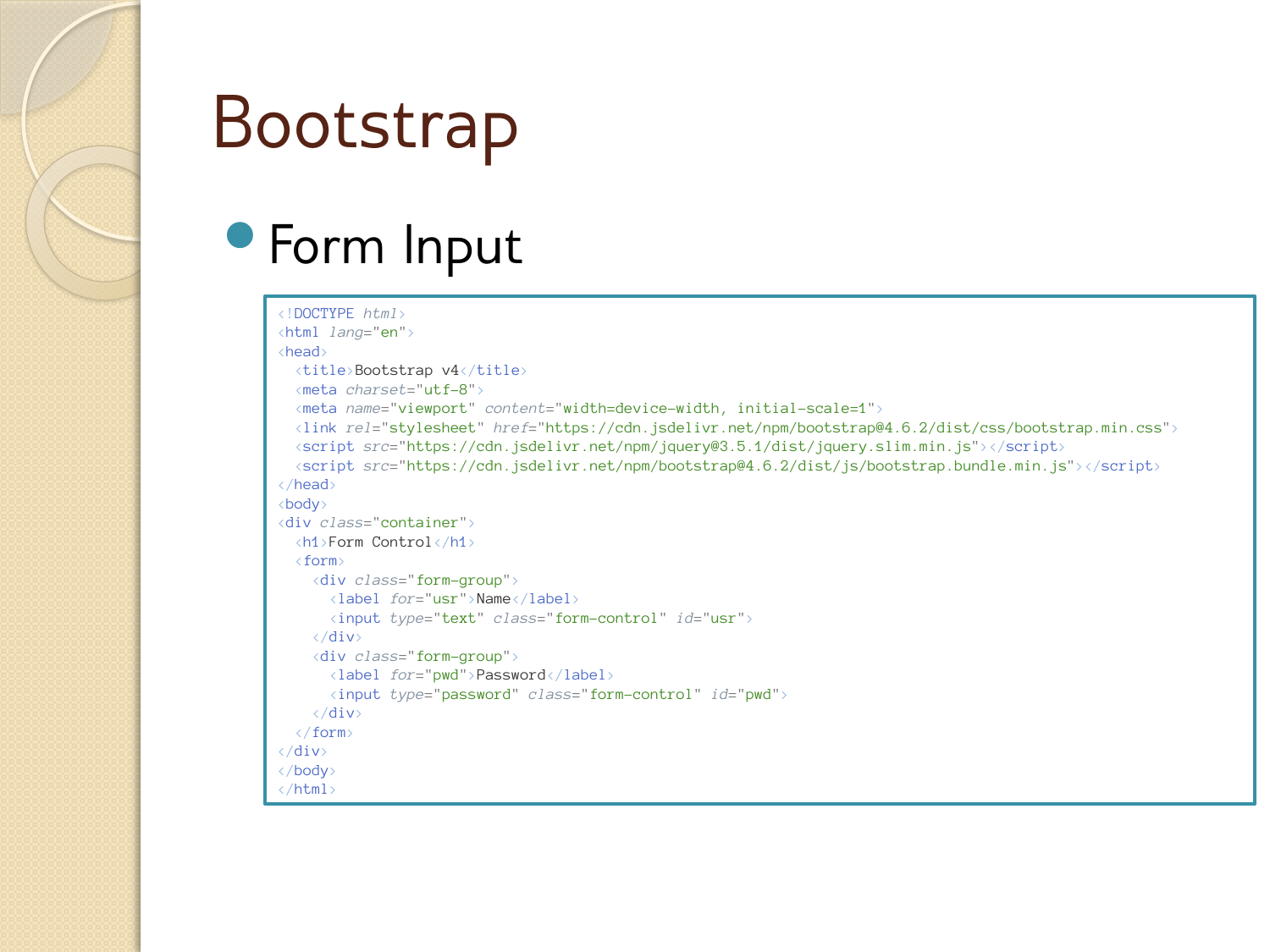

# Bootstrap
Form Input

<!DOCTYPE html>
<html lang="en">
<head>
  <title>Bootstrap v4</title>
  <meta charset="utf-8">
  <meta name="viewport" content="width=device-width, initial-scale=1">
  <link rel="stylesheet" href="https://cdn.jsdelivr.net/npm/bootstrap@4.6.2/dist/css/bootstrap.min.css">
  <script src="https://cdn.jsdelivr.net/npm/jquery@3.5.1/dist/jquery.slim.min.js"></script>
  <script src="https://cdn.jsdelivr.net/npm/bootstrap@4.6.2/dist/js/bootstrap.bundle.min.js"></script>
</head>
<body>
<div class="container">
  <h1>Form Control</h1>
  <form>
    <div class="form-group">
      <label for="usr">Name</label>
      <input type="text" class="form-control" id="usr">
    </div>
    <div class="form-group">
      <label for="pwd">Password</label>
      <input type="password" class="form-control" id="pwd">
    </div>
  </form>
</div>
</body>
</html>